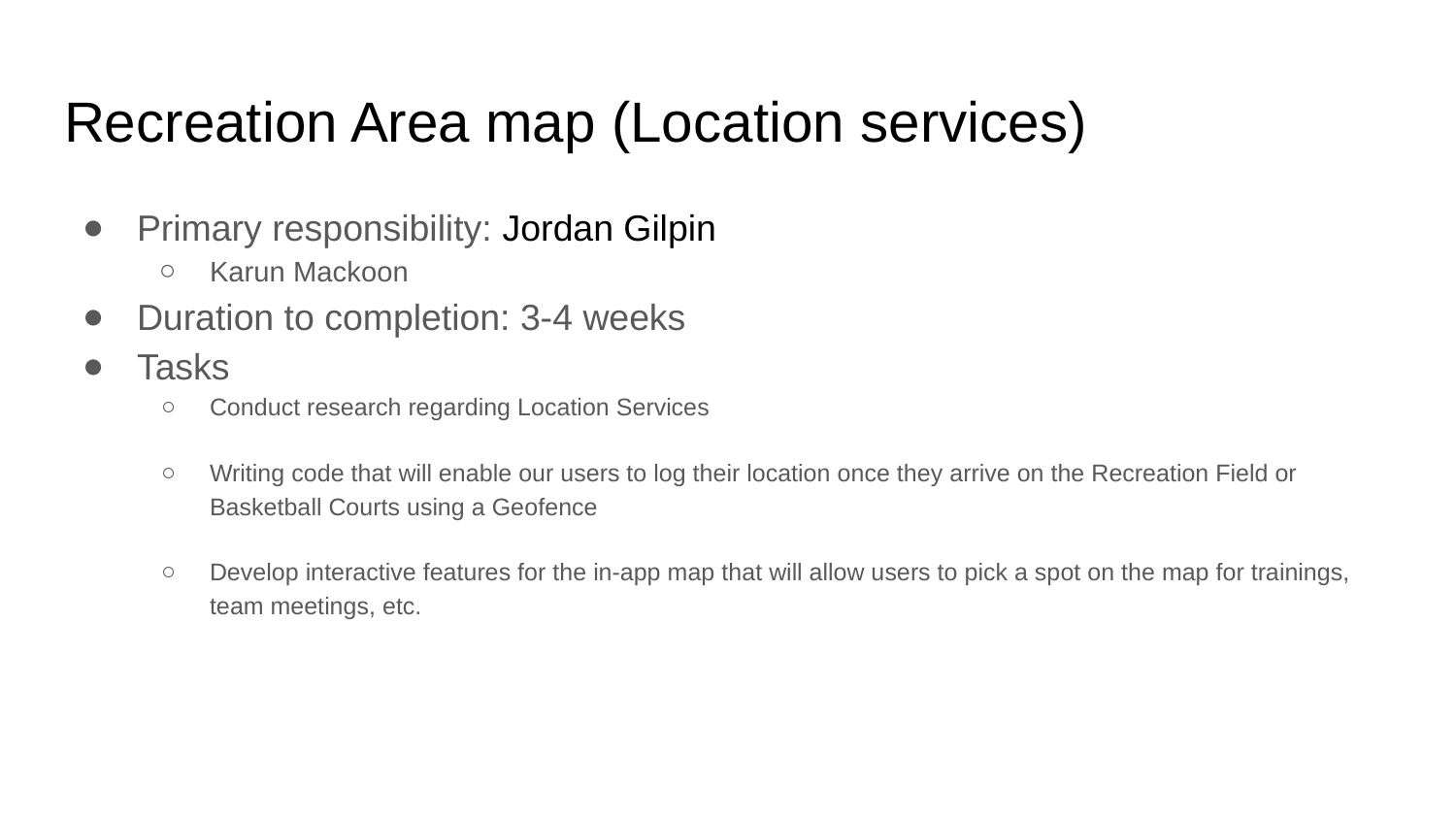

# Recreation Area map (Location services)
Primary responsibility: Jordan Gilpin
Karun Mackoon
Duration to completion: 3-4 weeks
Tasks
Conduct research regarding Location Services
Writing code that will enable our users to log their location once they arrive on the Recreation Field or Basketball Courts using a Geofence
Develop interactive features for the in-app map that will allow users to pick a spot on the map for trainings, team meetings, etc.